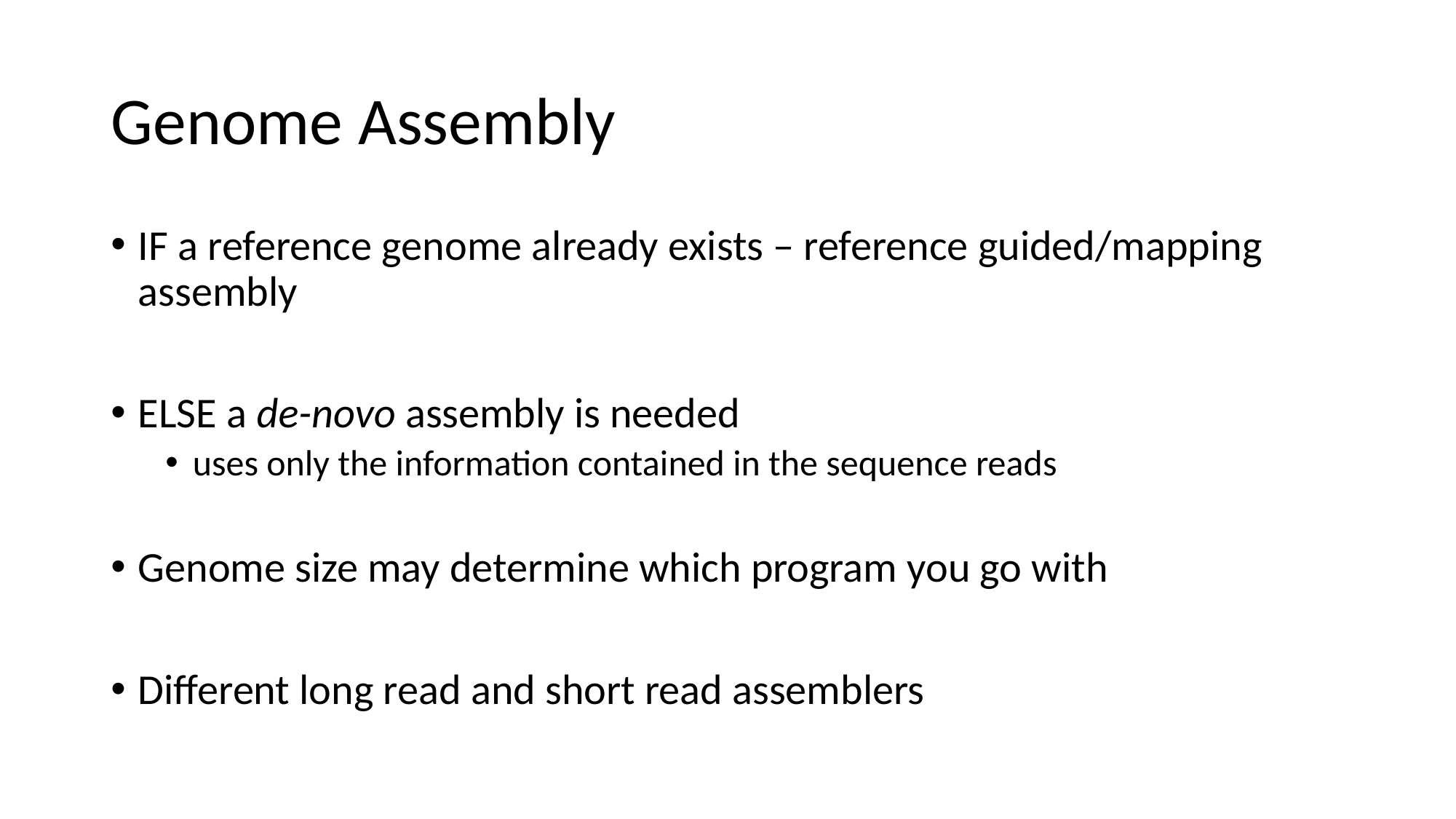

# Genome Assembly
IF a reference genome already exists – reference guided/mapping assembly

ELSE a de-novo assembly is needed
uses only the information contained in the sequence reads

Genome size may determine which program you go with

Different long read and short read assemblers